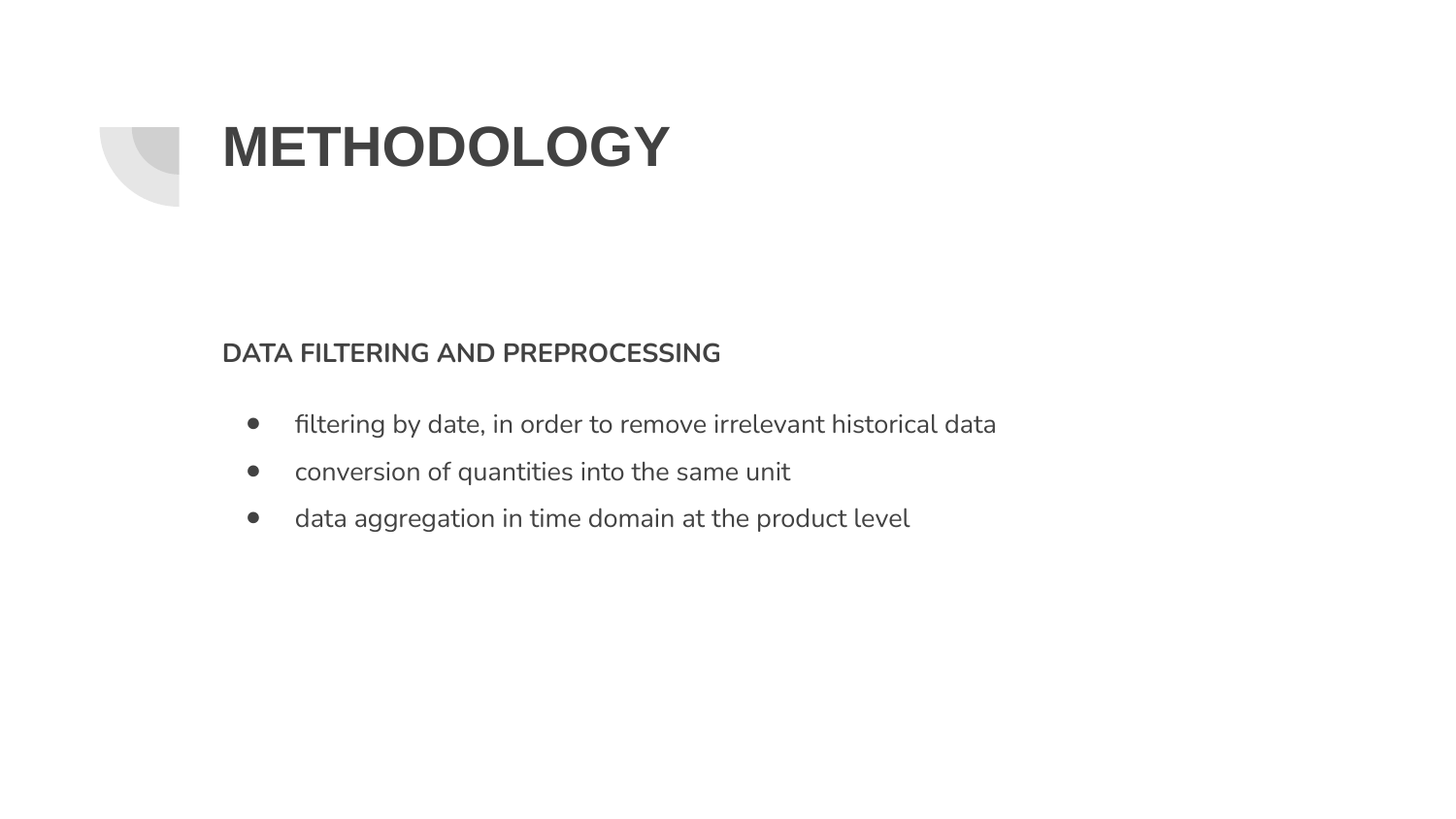

# METHODOLOGY
DATA FILTERING AND PREPROCESSING
filtering by date, in order to remove irrelevant historical data
conversion of quantities into the same unit
data aggregation in time domain at the product level